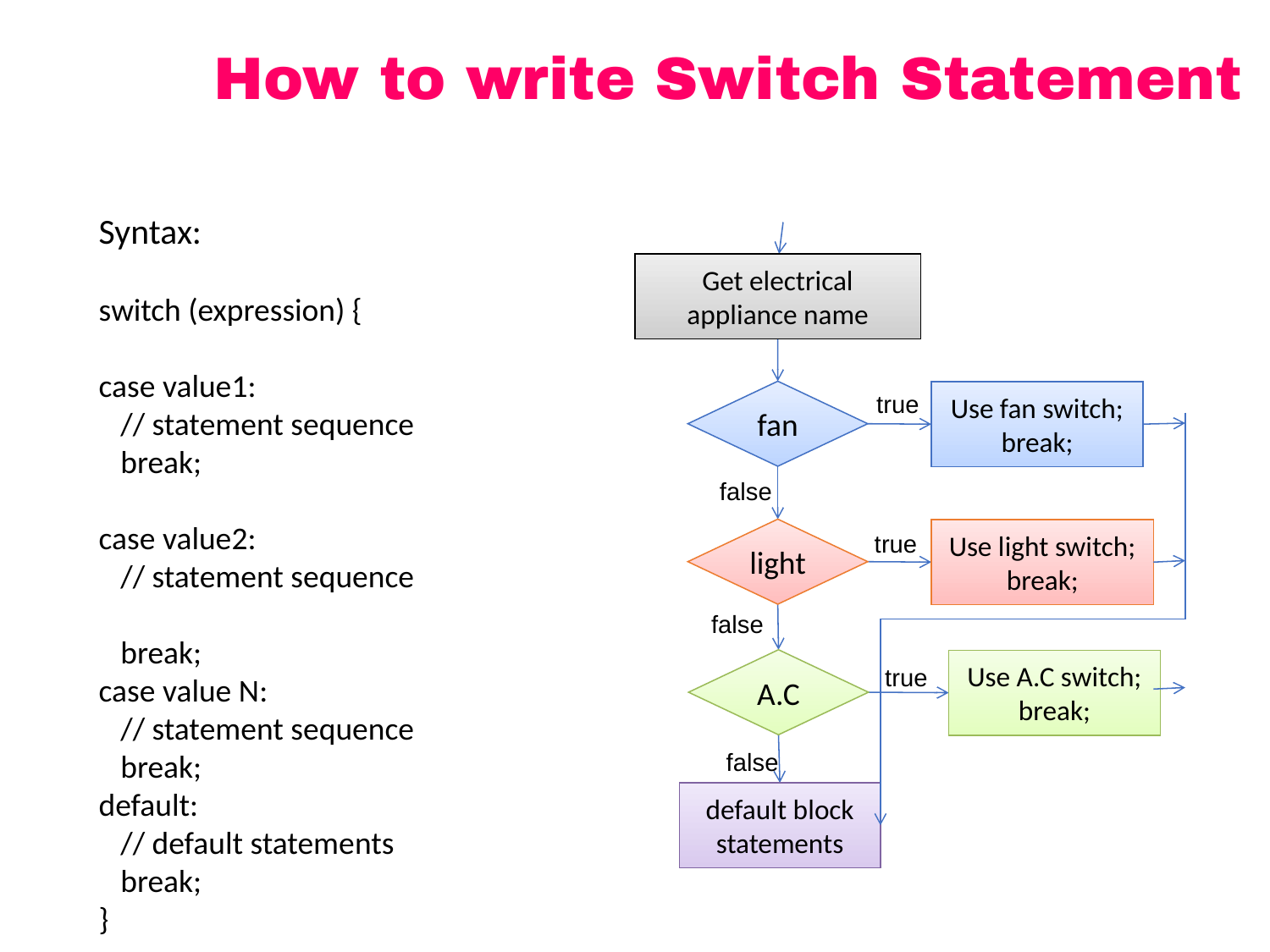

# How to write Switch Statement
Syntax:

switch (expression) {
case value1:
   // statement sequence
   break;
case value2:
   // statement sequence
   break;
case value N:
   // statement sequence
   break;
default:
   // default statements
   break;
}
Get electrical appliance name
fan
Use fan switch;
break;
light
Use light switch;
break;
A.C
Use A.C switch;
break;
default block statements
true
false
true
false
true
false